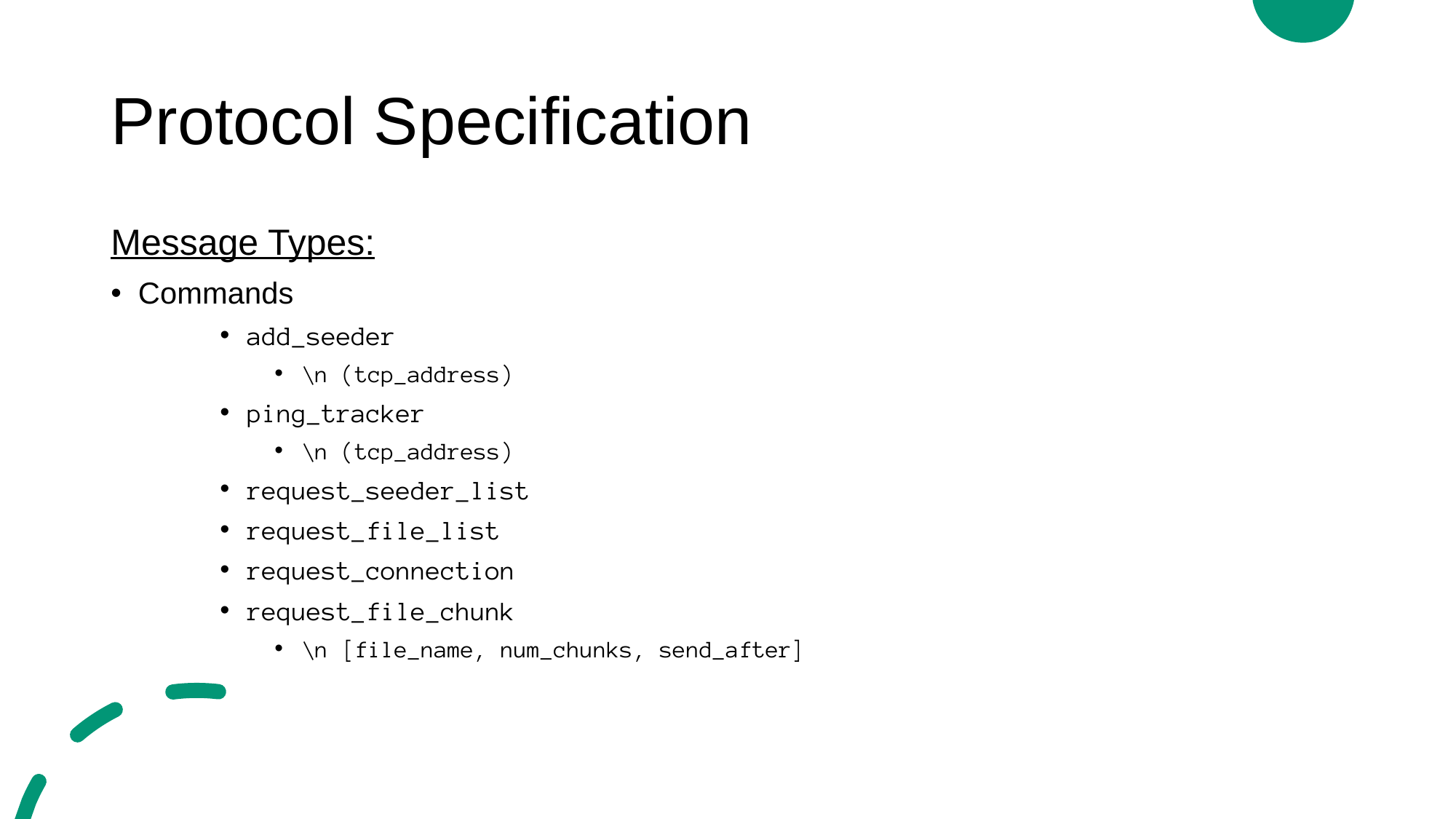

# Protocol Specification
Message Types:
Commands
add_seeder
\n (tcp_address)
ping_tracker
\n (tcp_address)
request_seeder_list
request_file_list
request_connection
request_file_chunk
\n [file_name, num_chunks, send_after]